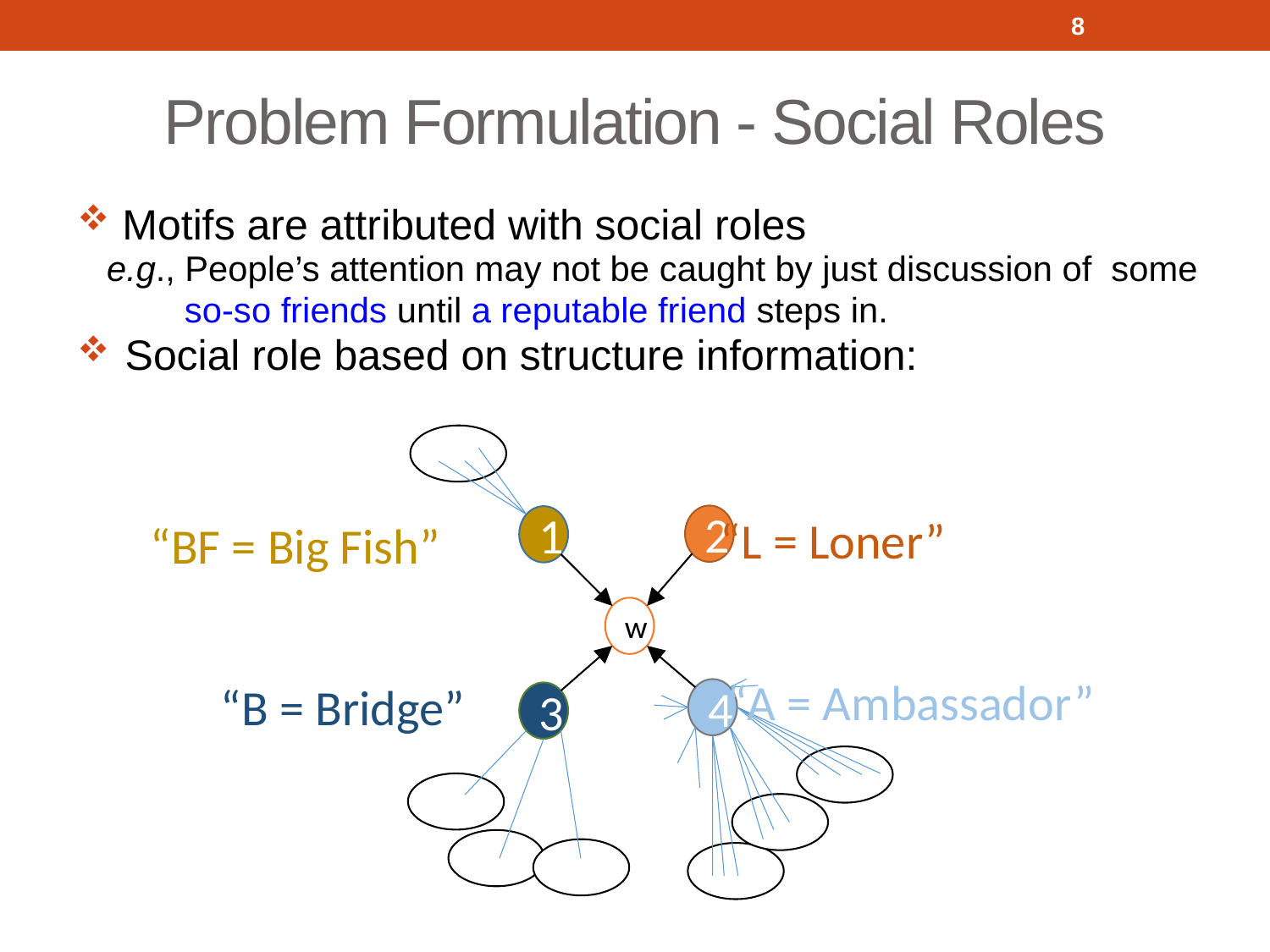

8
Problem Formulation - Social Roles
 Motifs are attributed with social roles
   e.g., People’s attention may not be caught by just discussion of  some
           so-so friends until a reputable friend steps in.
Social role based on structure information:

“L = Loner”
2
1
“BF = Big Fish”
w
“A = Ambassador”
“B = Bridge”
4
3